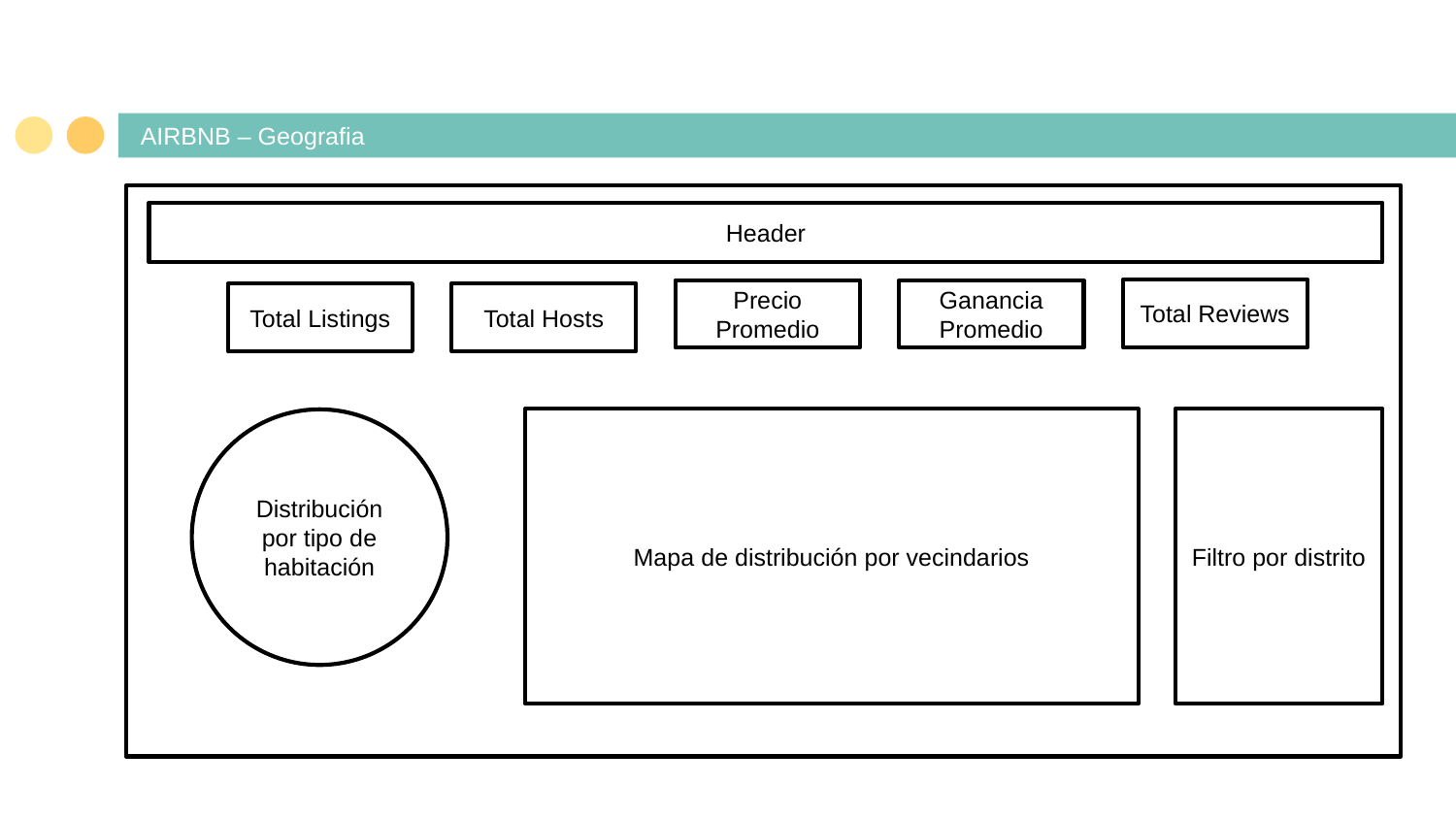

# AIRBNB – Geografia

Header
Total Reviews
Precio Promedio
Ganancia Promedio
Total Listings
Total Hosts
Mapa de distribución por vecindarios
Filtro por distrito
Distribución por tipo de habitación